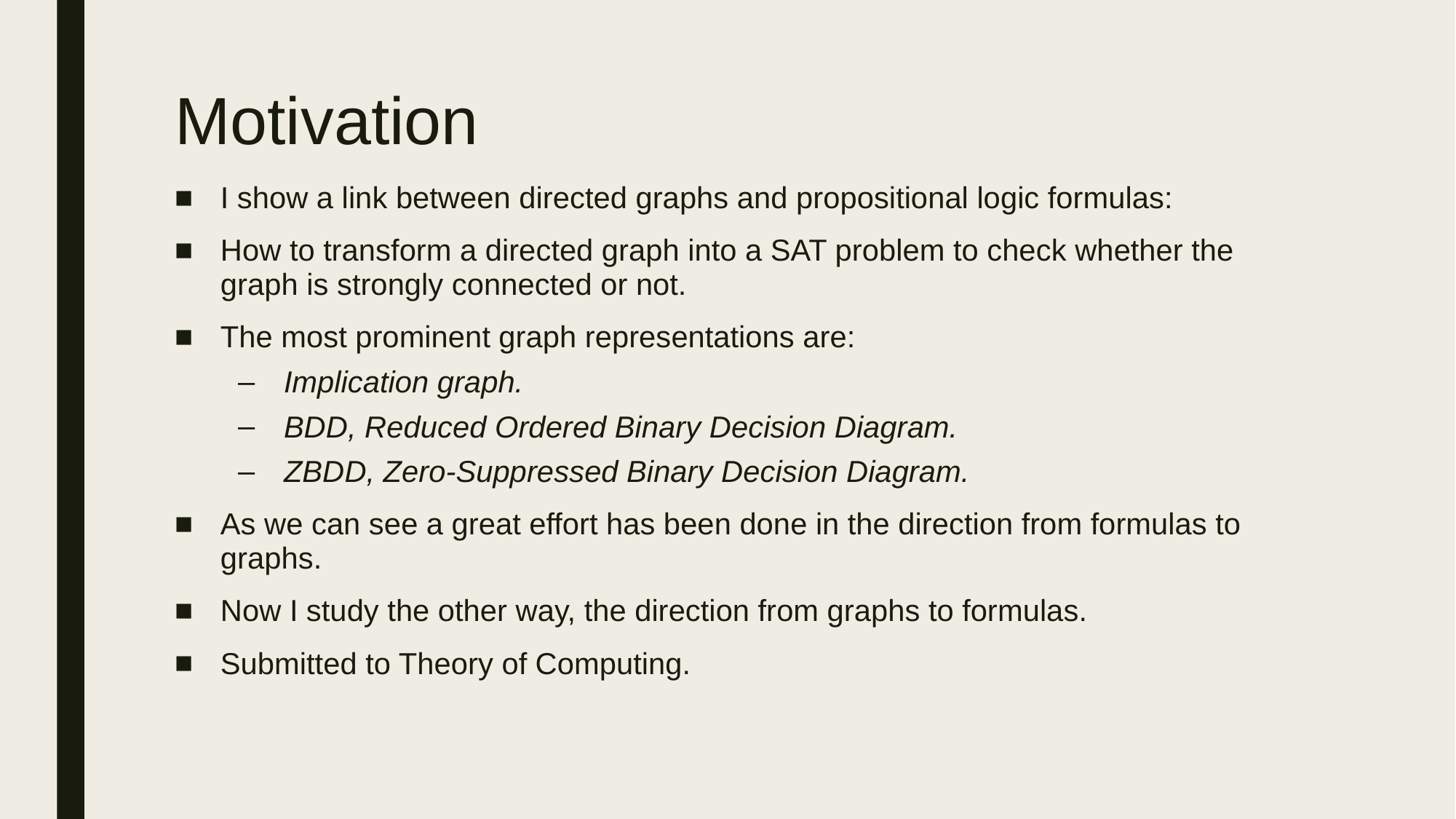

# Motivation
I show a link between directed graphs and propositional logic formulas:
How to transform a directed graph into a SAT problem to check whether the graph is strongly connected or not.
The most prominent graph representations are:
Implication graph.
BDD, Reduced Ordered Binary Decision Diagram.
ZBDD, Zero-Suppressed Binary Decision Diagram.
As we can see a great effort has been done in the direction from formulas to graphs.
Now I study the other way, the direction from graphs to formulas.
Submitted to Theory of Computing.